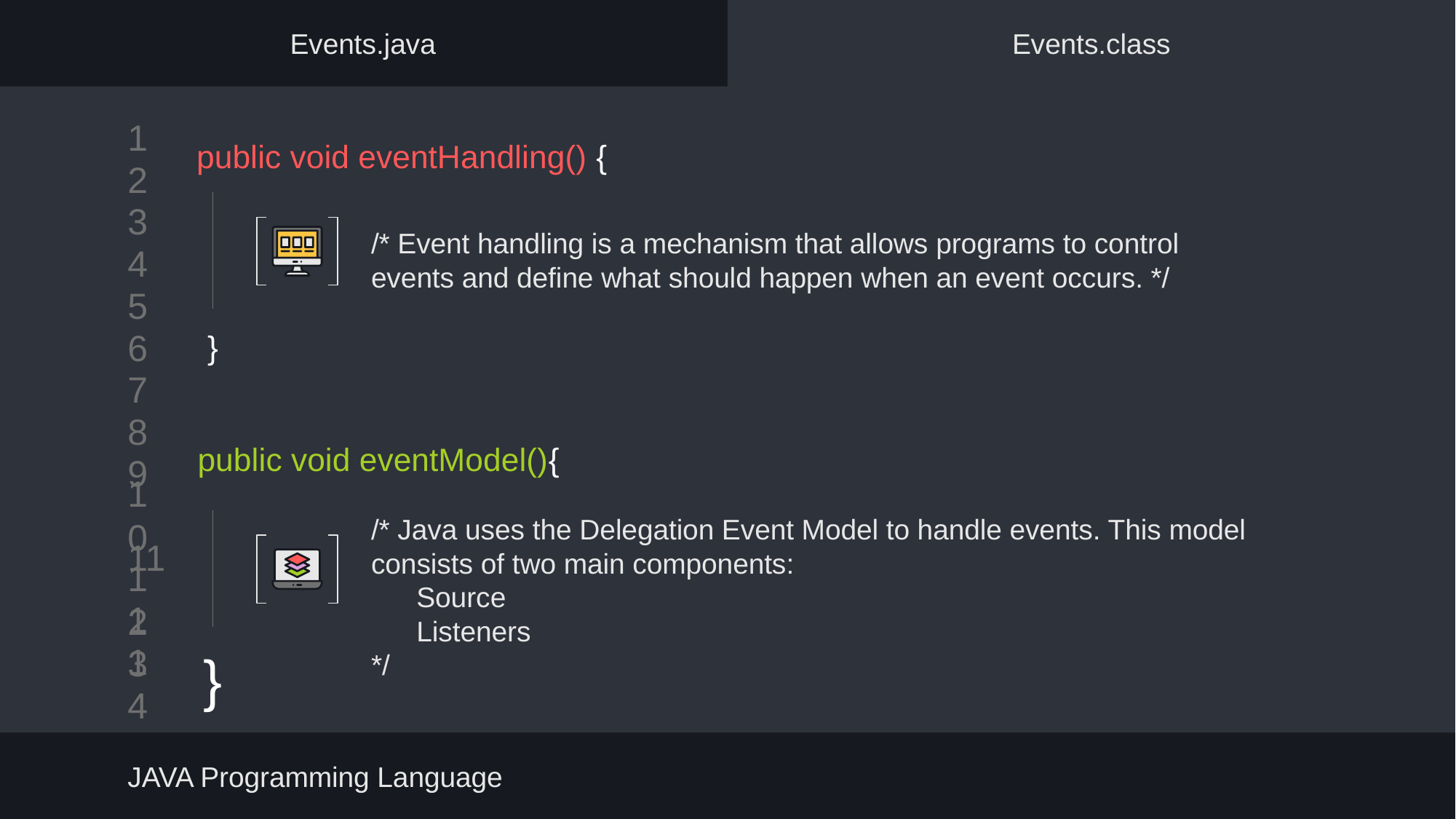

Events.java
Events.class
# public void eventHandling() {
/* Event handling is a mechanism that allows programs to control events and define what should happen when an event occurs. */
}

public void eventModel(){
/* Java uses the Delegation Event Model to handle events. This model consists of two main components:
Source
Listeners
*/
}

JAVA Programming Language